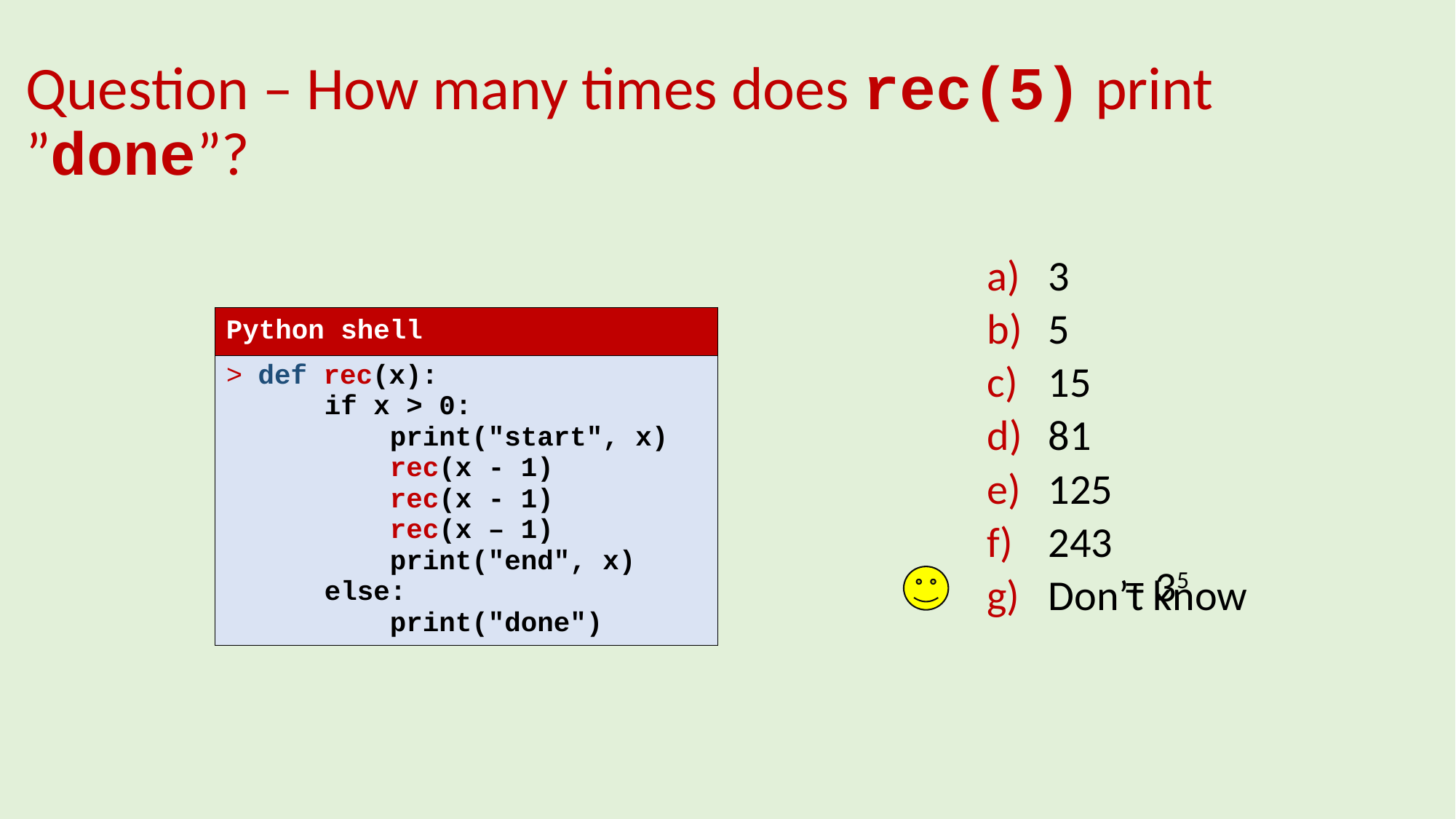

# Question – How many times does rec(5) print ”done”?
3
5
15
81
125
243
Don’t know
| Python shell |
| --- |
| def rec(x): if x > 0: print("start", x) rec(x - 1) rec(x - 1) rec(x – 1) print("end", x) else: print("done") |
= 35